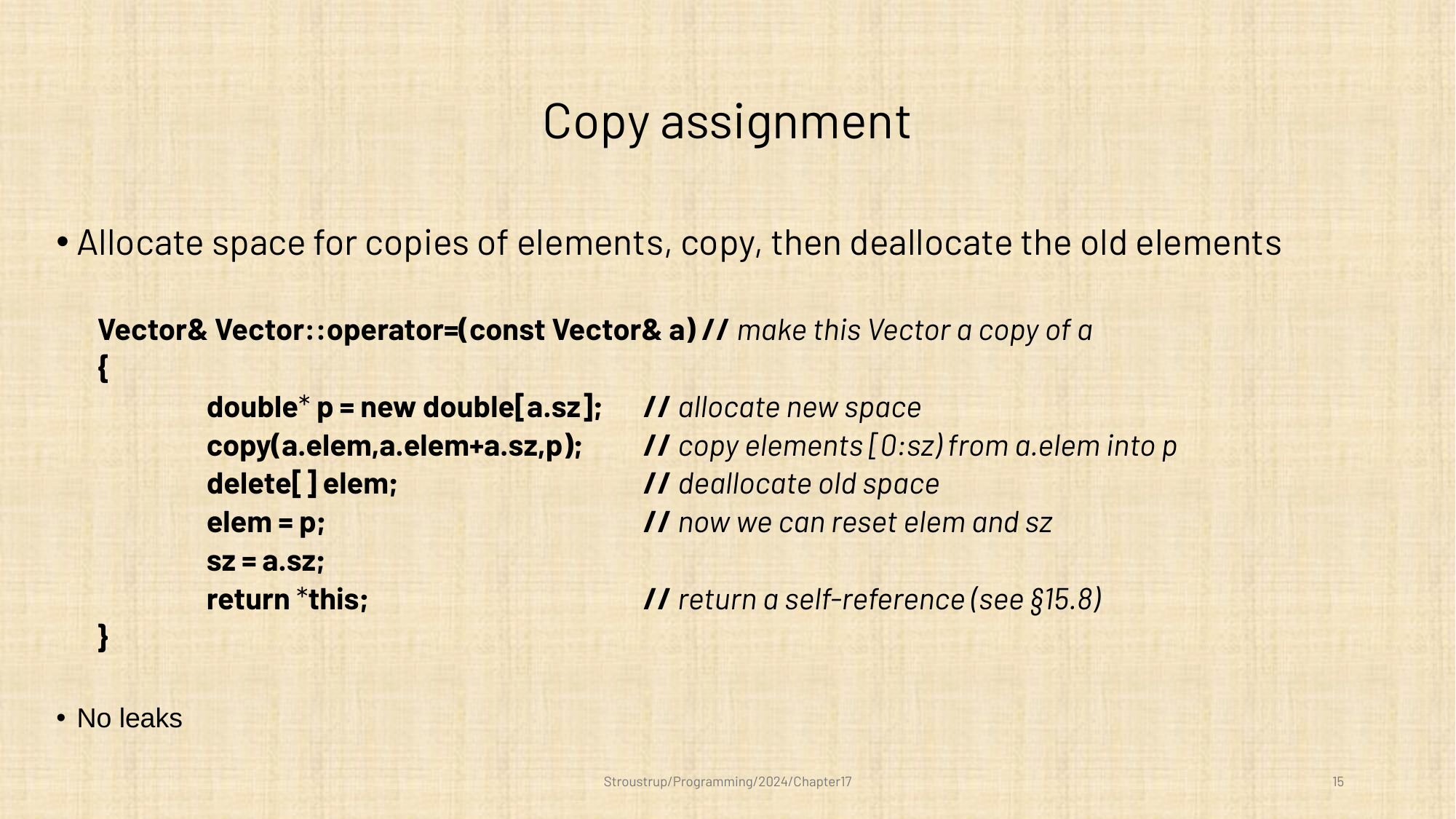

# Copy assignment
Allocate space for copies of elements, copy, then deallocate the old elements

Vector& Vector::operator=(const Vector& a) // make this Vector a copy of a
{
	double* p = new double[a.sz];	// allocate new space
	copy(a.elem,a.elem+a.sz,p); 	// copy elements [0:sz) from a.elem into p
	delete[] elem; 			// deallocate old space
	elem = p; 			// now we can reset elem and sz
	sz = a.sz;
	return *this; 			// return a self-reference (see §15.8)
}

No leaks
Stroustrup/Programming/2024/Chapter17
15